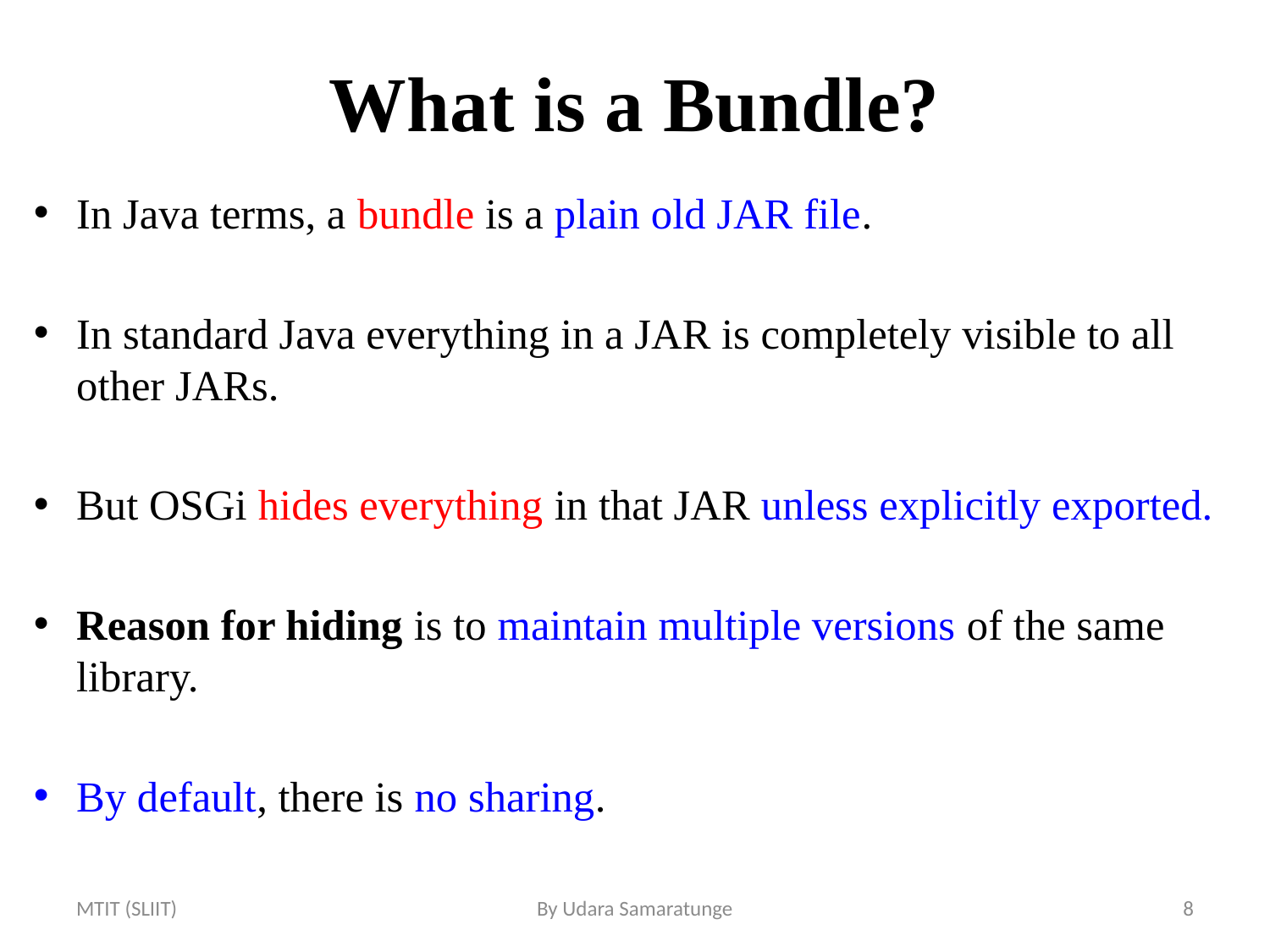

# What is a Bundle?
In Java terms, a bundle is a plain old JAR file.

In standard Java everything in a JAR is completely visible to all other JARs.

But OSGi hides everything in that JAR unless explicitly exported.

Reason for hiding is to maintain multiple versions of the same library.

By default, there is no sharing.
MTIT (SLIIT)
By Udara Samaratunge
8